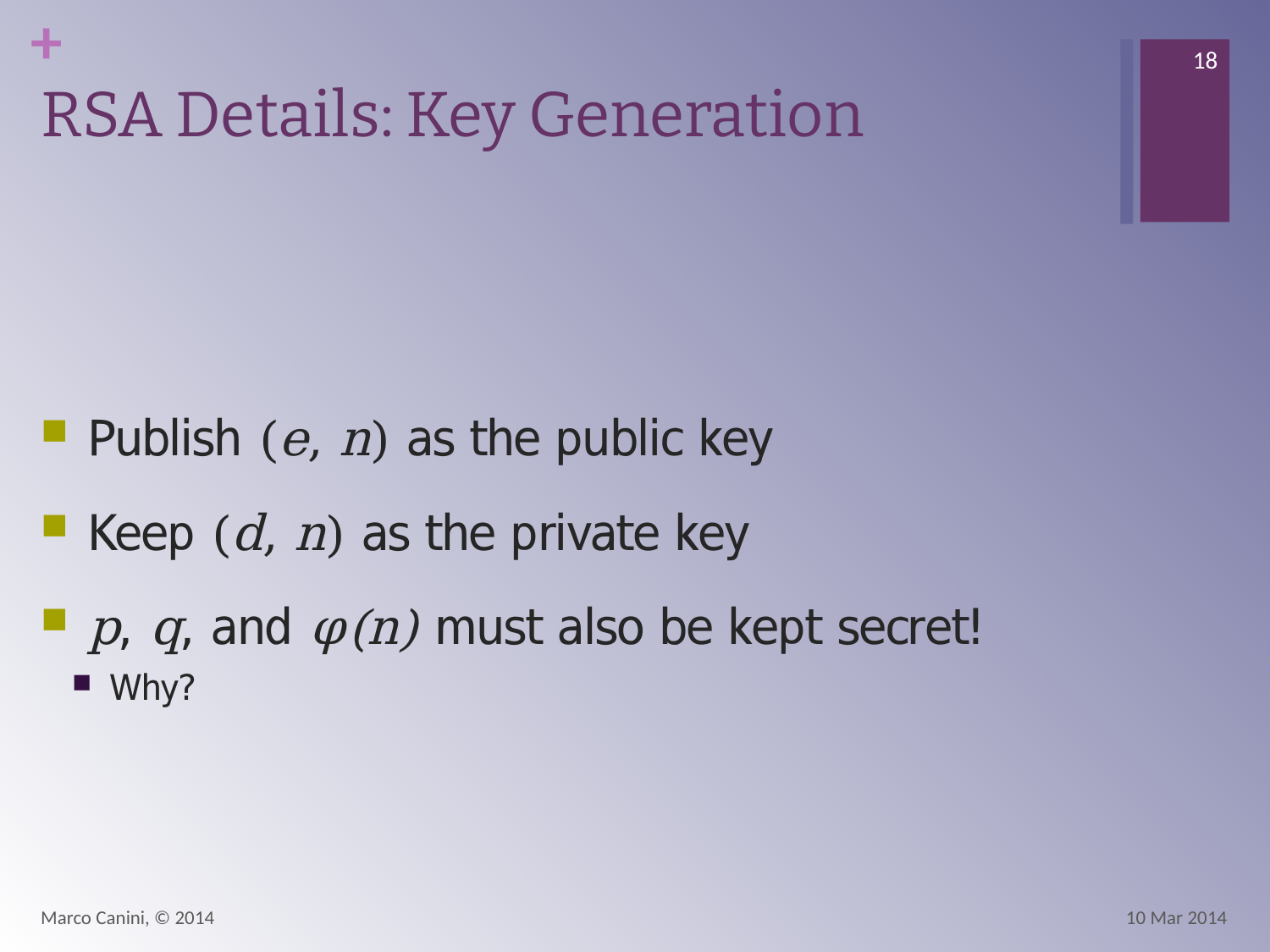

18
# RSA Details: Key Generation
Publish (e, n) as the public key
Keep (d, n) as the private key
p, q, and φ(n) must also be kept secret!
Why?
Marco Canini, © 2014
10 Mar 2014